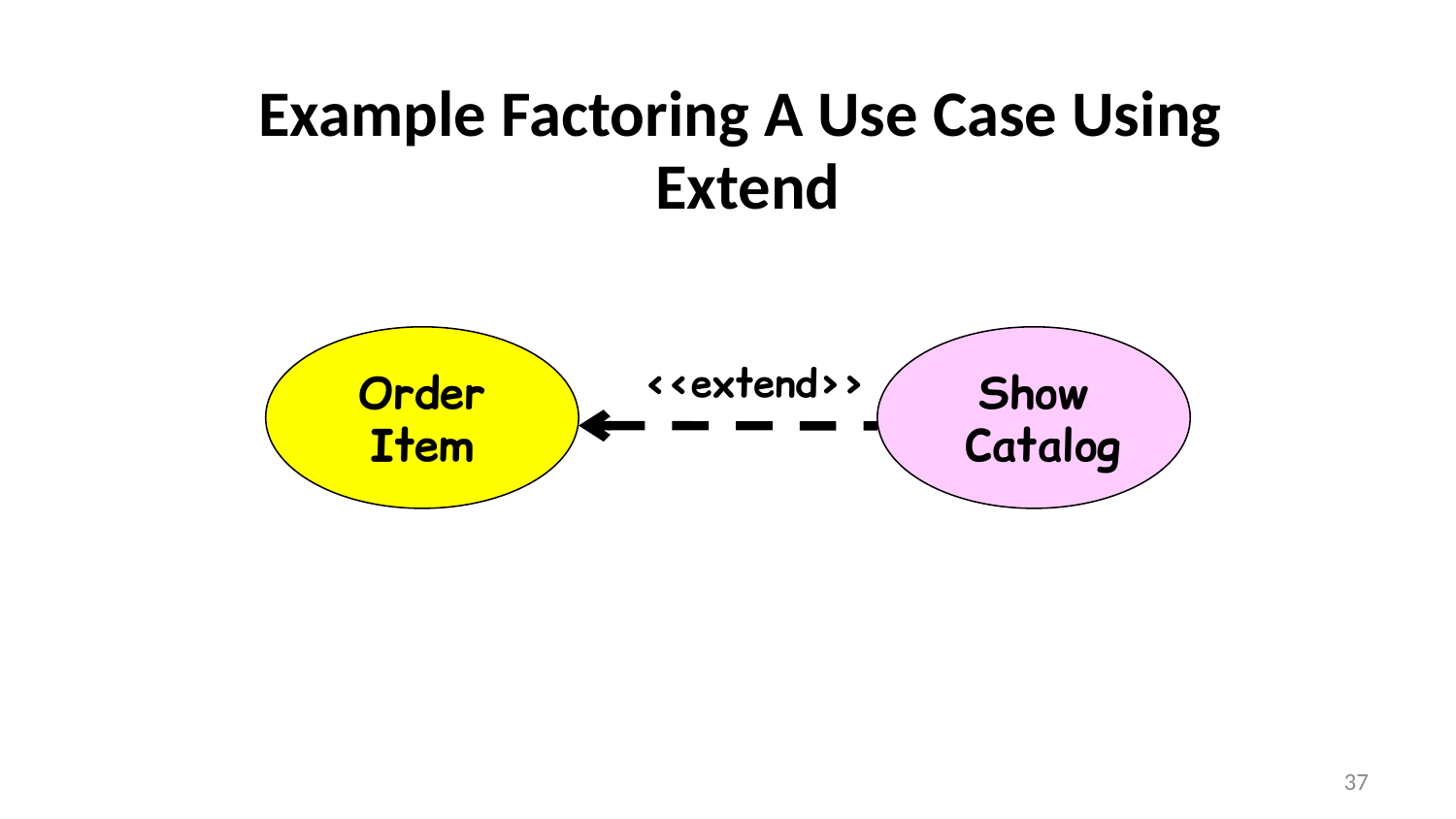

# Example Factoring A Use Case Using  Extend
Order
Item
Show
 Catalog
<<extend>>

37